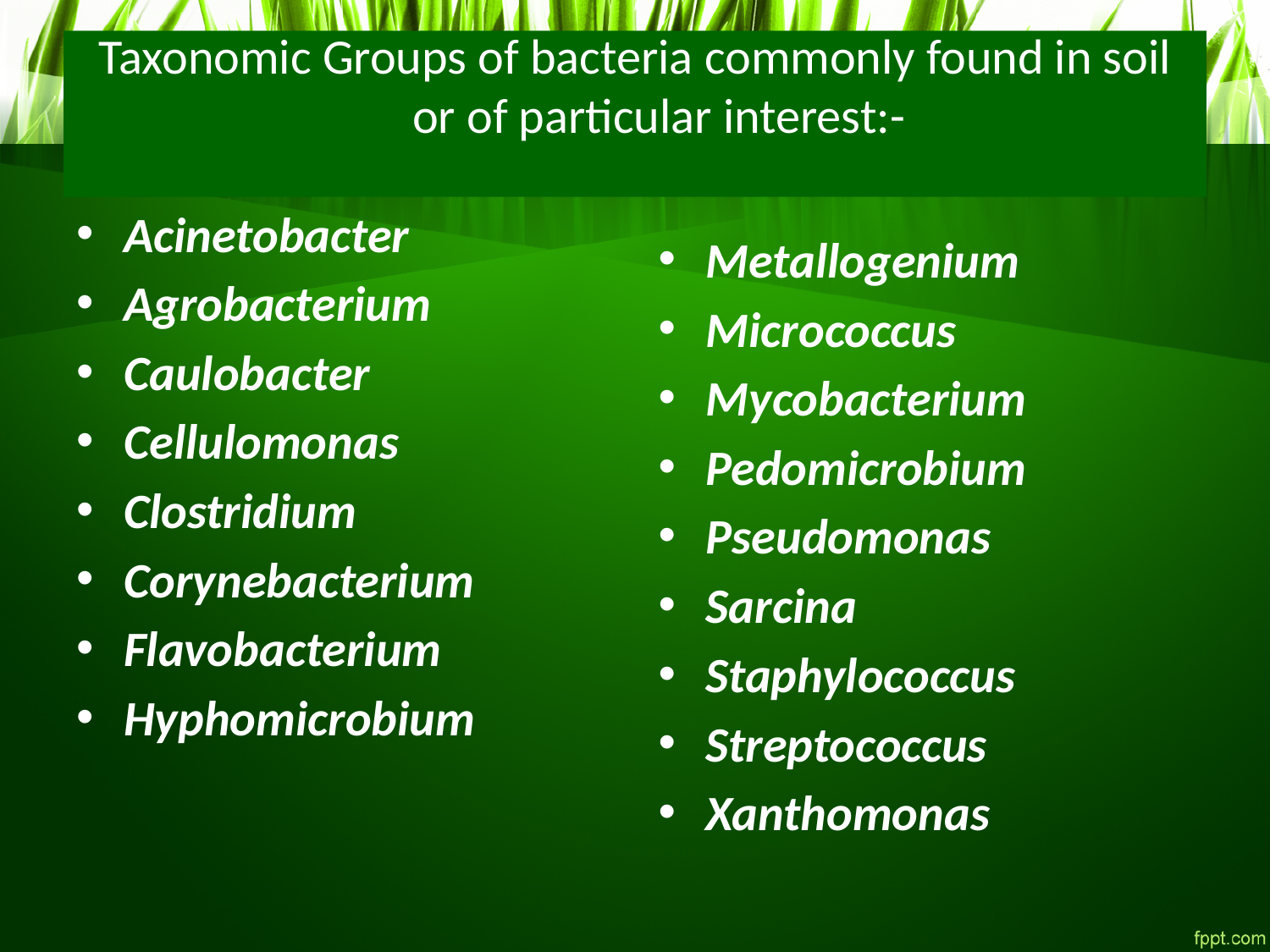

# Taxonomic Groups of bacteria commonly found in soil or of particular interest:-
Acinetobacter
Agrobacterium
Caulobacter
Cellulomonas
Clostridium
Corynebacterium
Flavobacterium
Hyphomicrobium

Metallogenium
Micrococcus
Mycobacterium
Pedomicrobium
Pseudomonas
Sarcina
Staphylococcus
Streptococcus
Xanthomonas